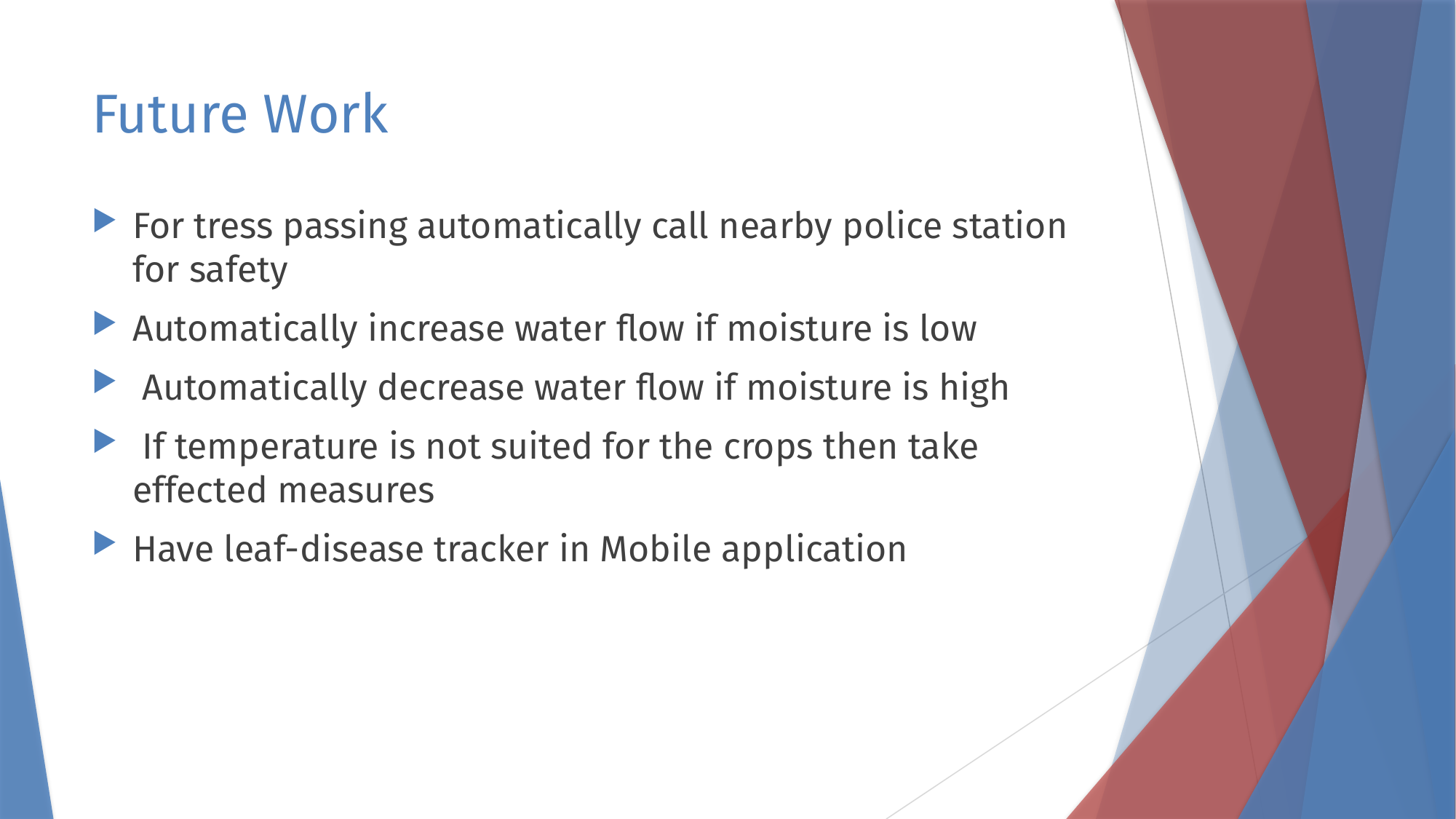

# Future Work
For tress passing automatically call nearby police station for safety
Automatically increase water flow if moisture is low
 Automatically decrease water flow if moisture is high
 If temperature is not suited for the crops then take effected measures
Have leaf-disease tracker in Mobile application